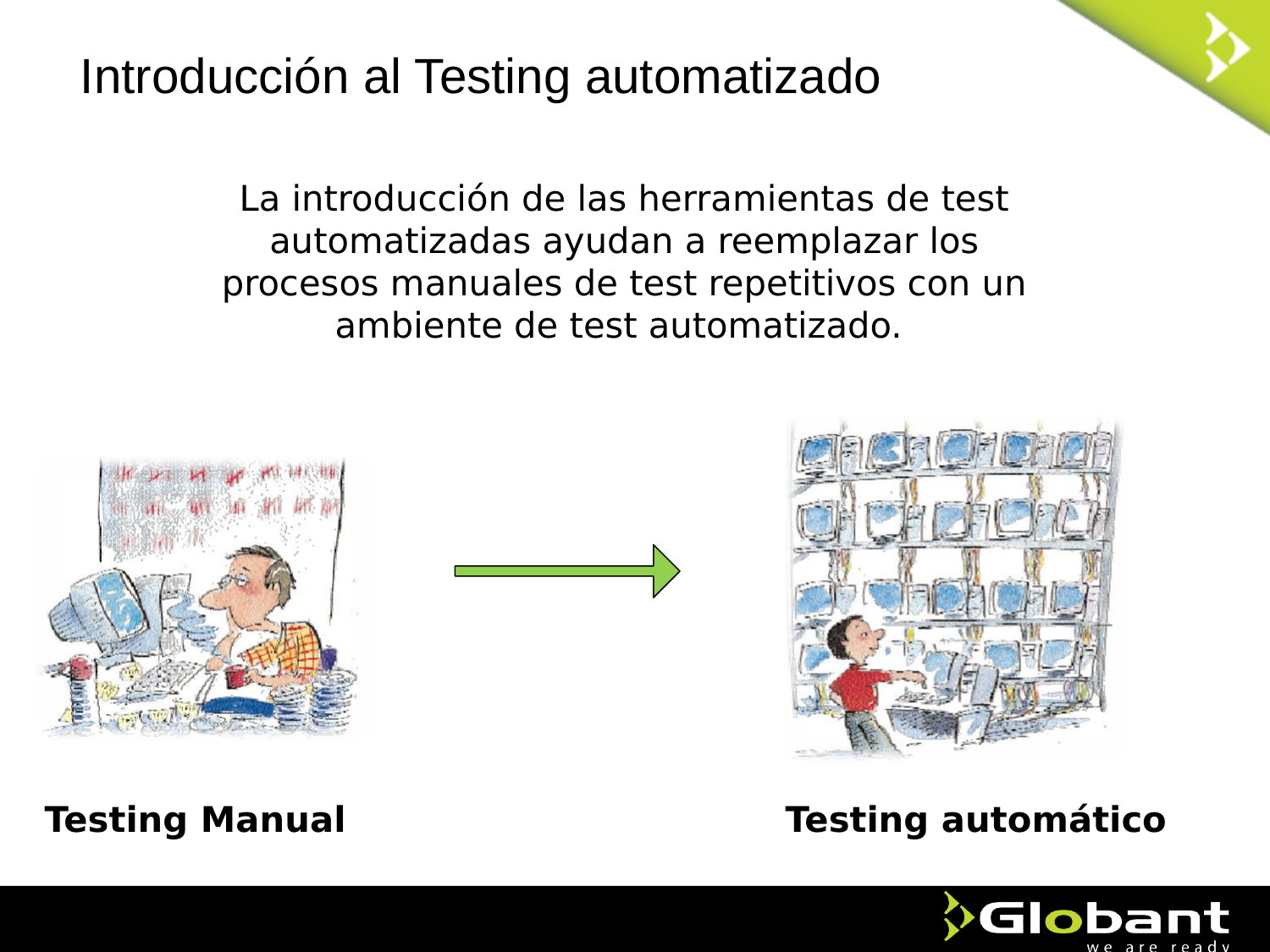

# Introducción al Testing automatizado
La introducción de las herramientas de test automatizadas ayudan a reemplazar los procesos manuales de test repetitivos con un ambiente de test automatizado.

Testing Manual
Testing automático